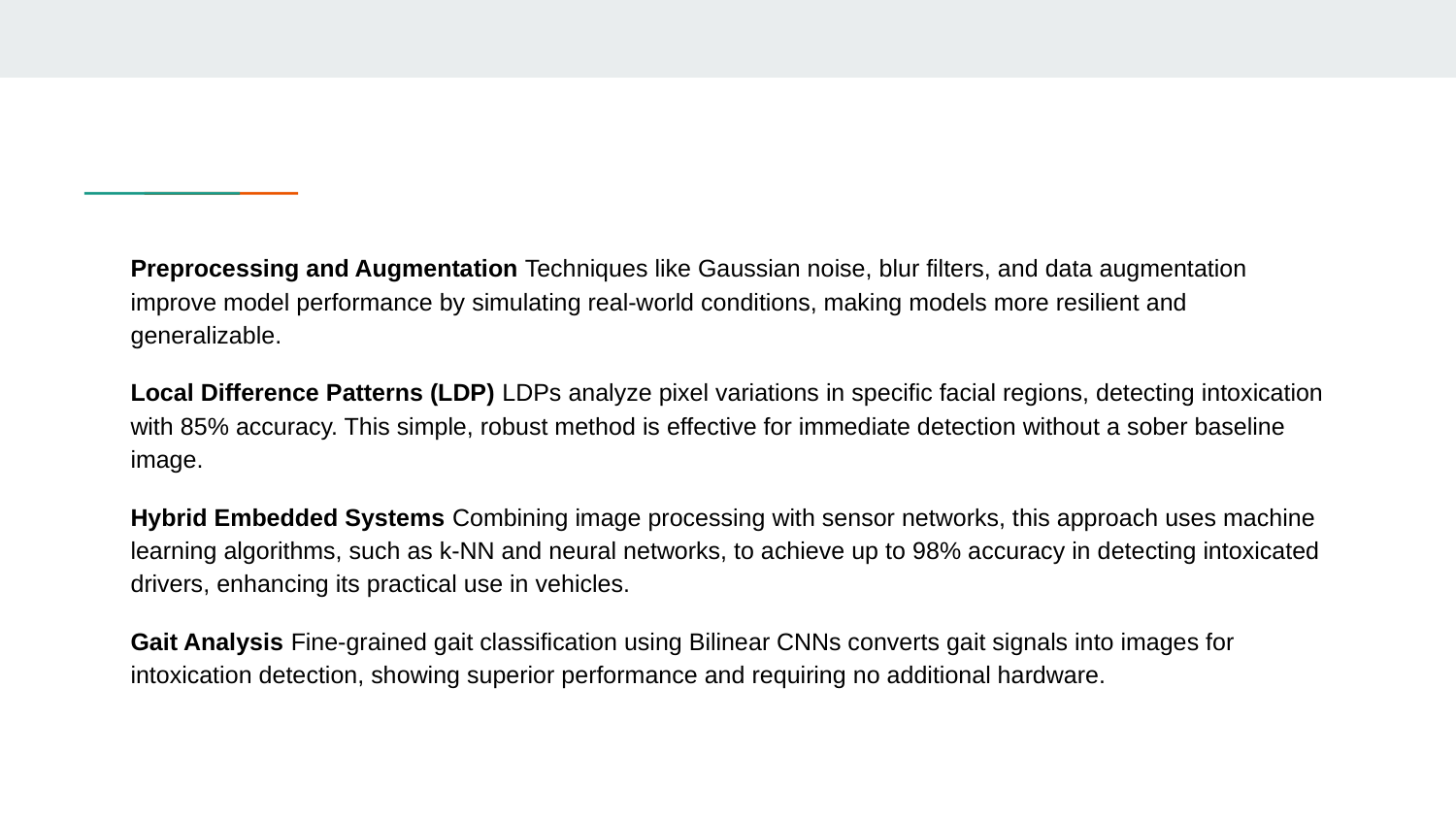

Preprocessing and Augmentation Techniques like Gaussian noise, blur filters, and data augmentation improve model performance by simulating real-world conditions, making models more resilient and generalizable.
Local Difference Patterns (LDP) LDPs analyze pixel variations in specific facial regions, detecting intoxication with 85% accuracy. This simple, robust method is effective for immediate detection without a sober baseline image.
Hybrid Embedded Systems Combining image processing with sensor networks, this approach uses machine learning algorithms, such as k-NN and neural networks, to achieve up to 98% accuracy in detecting intoxicated drivers, enhancing its practical use in vehicles.
Gait Analysis Fine-grained gait classification using Bilinear CNNs converts gait signals into images for intoxication detection, showing superior performance and requiring no additional hardware.